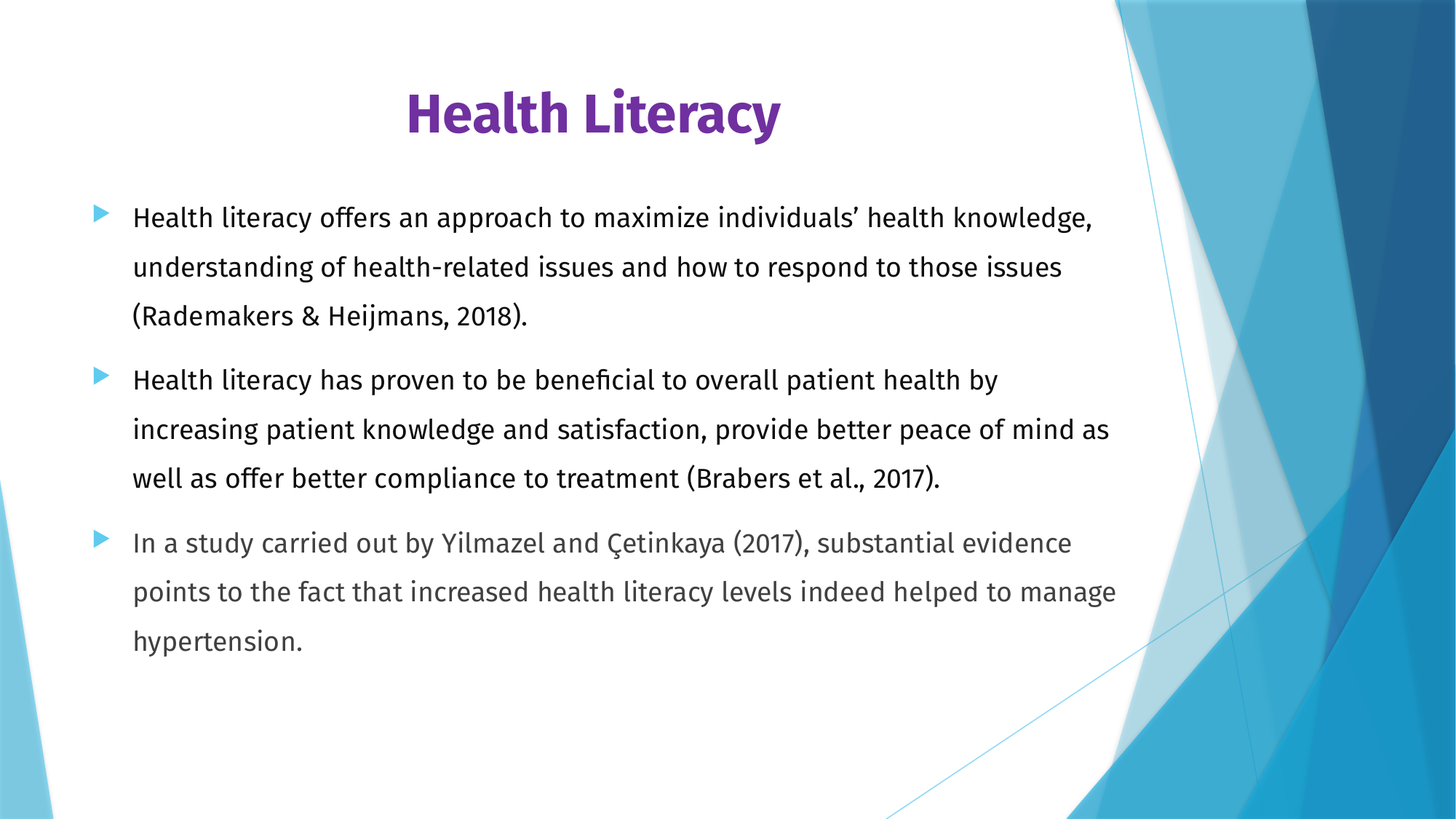

# Health Literacy
Health literacy offers an approach to maximize individuals’ health knowledge, understanding of health-related issues and how to respond to those issues (Rademakers & Heijmans, 2018).
Health literacy has proven to be beneficial to overall patient health by increasing patient knowledge and satisfaction, provide better peace of mind as well as offer better compliance to treatment (Brabers et al., 2017).
In a study carried out by Yilmazel and Çetinkaya (2017), substantial evidence points to the fact that increased health literacy levels indeed helped to manage hypertension.